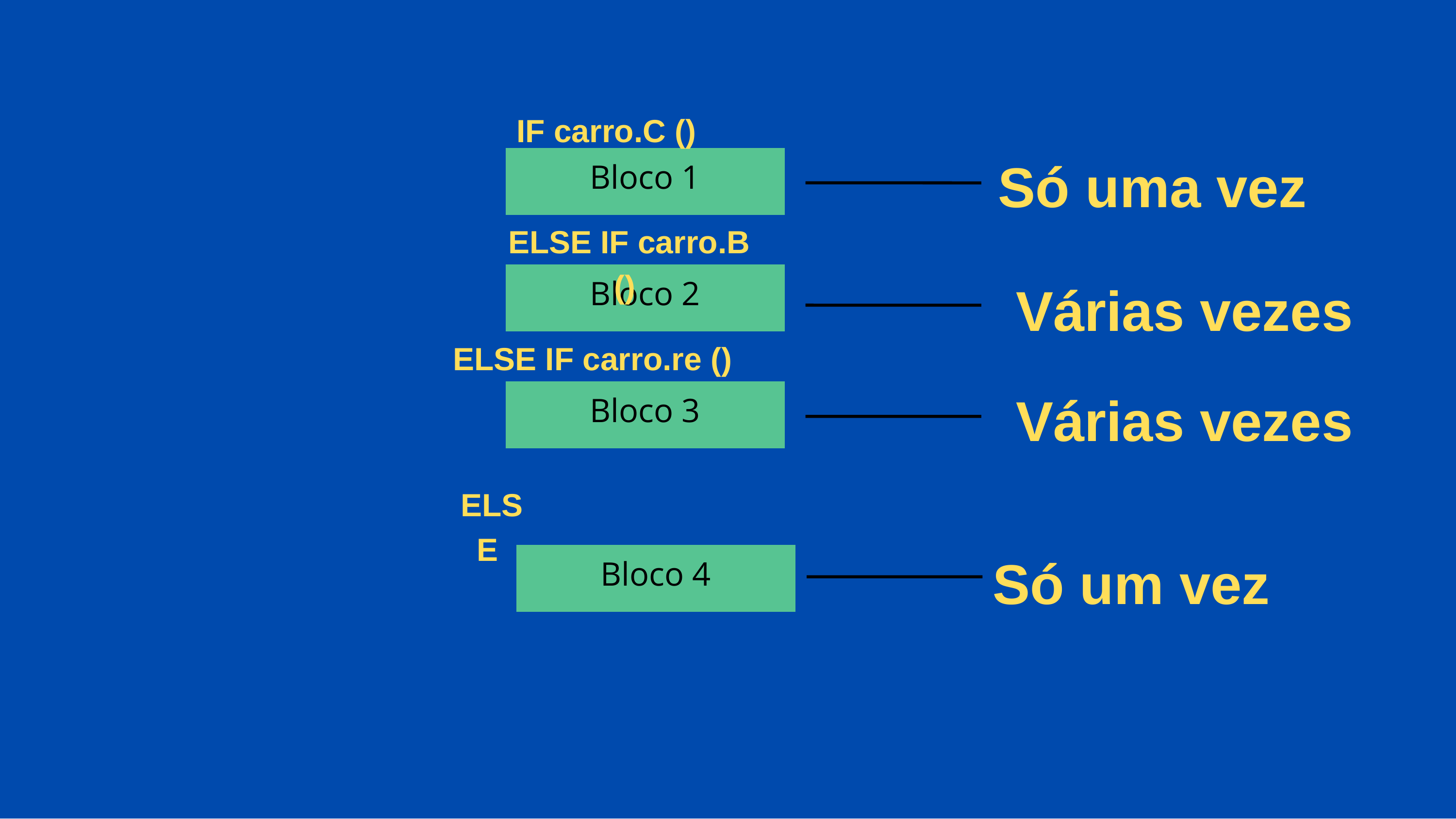

IF carro.C ()
Só uma vez

Bloco 1

ELSE IF carro.B ()
Várias vezes

Bloco 2

ELSE IF carro.re ()
Várias vezes

Bloco 3

ELSE
Só um vez

Bloco 4